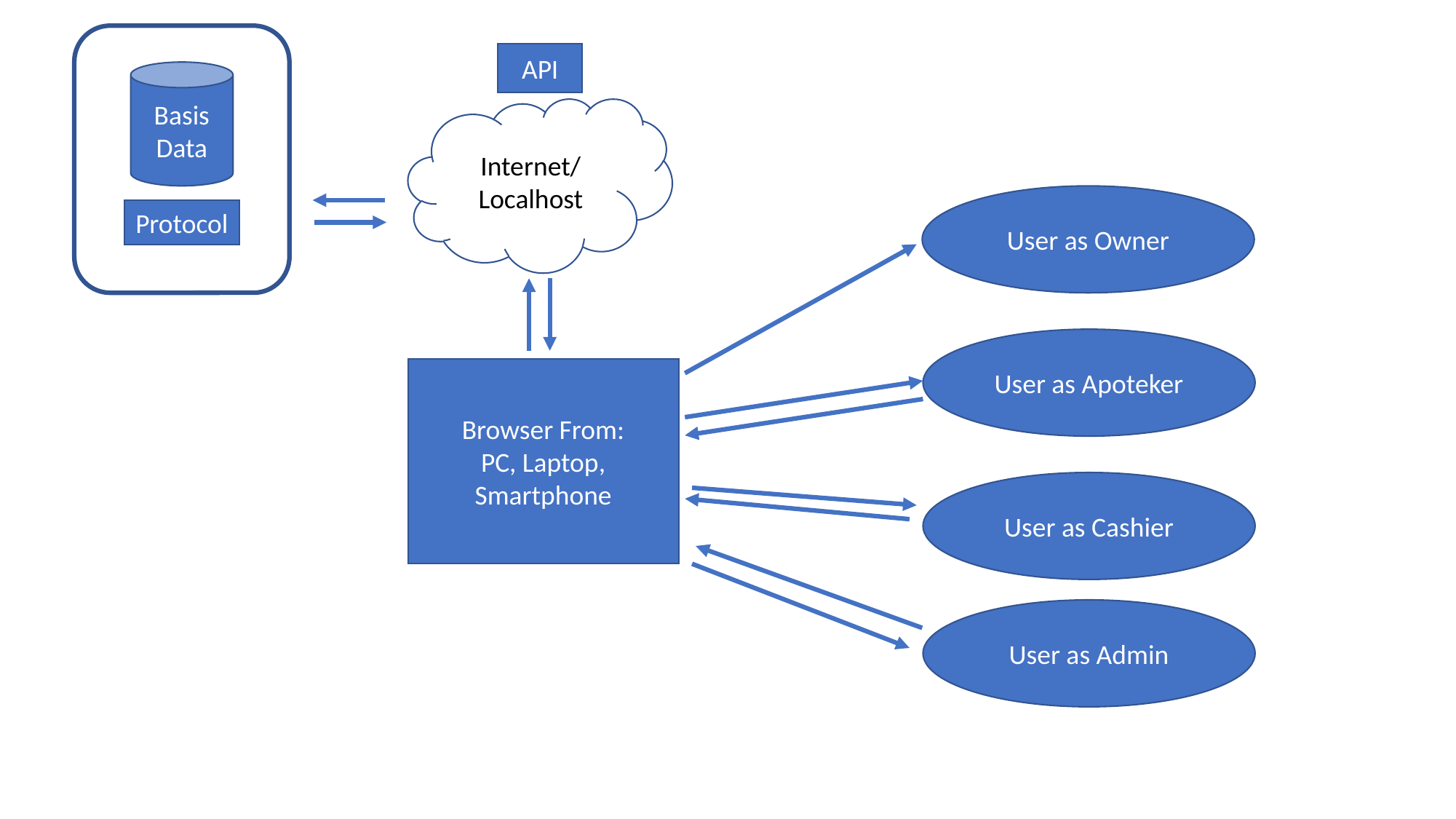

Basis Data
Protocol
API
Internet/
Localhost
User as Owner
User as Apoteker
Browser From:
PC, Laptop, Smartphone
User as Cashier
User as Admin